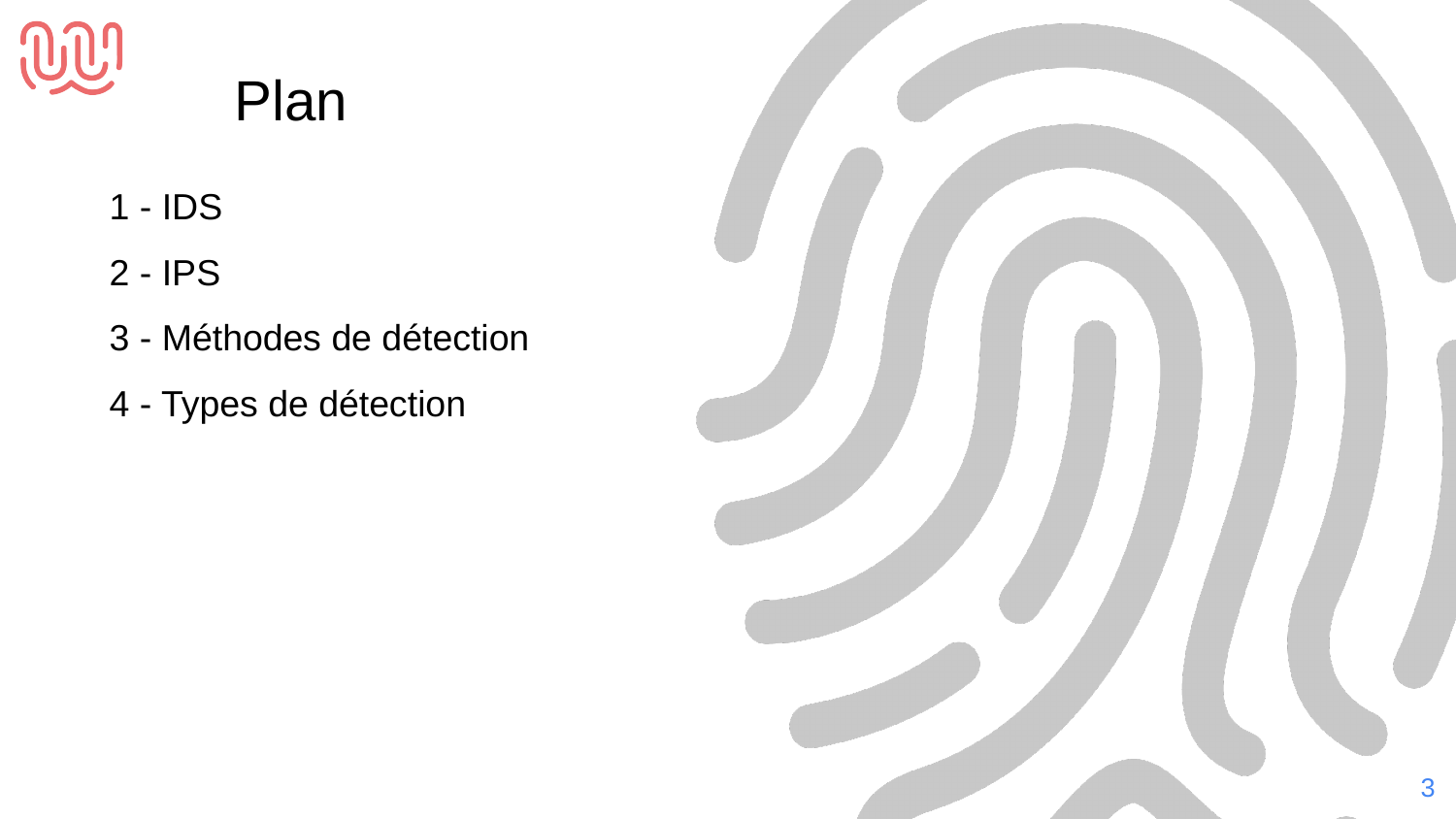

Plan

1 - IDS
2 - IPS
3 - Méthodes de détection
4 - Types de détection

3